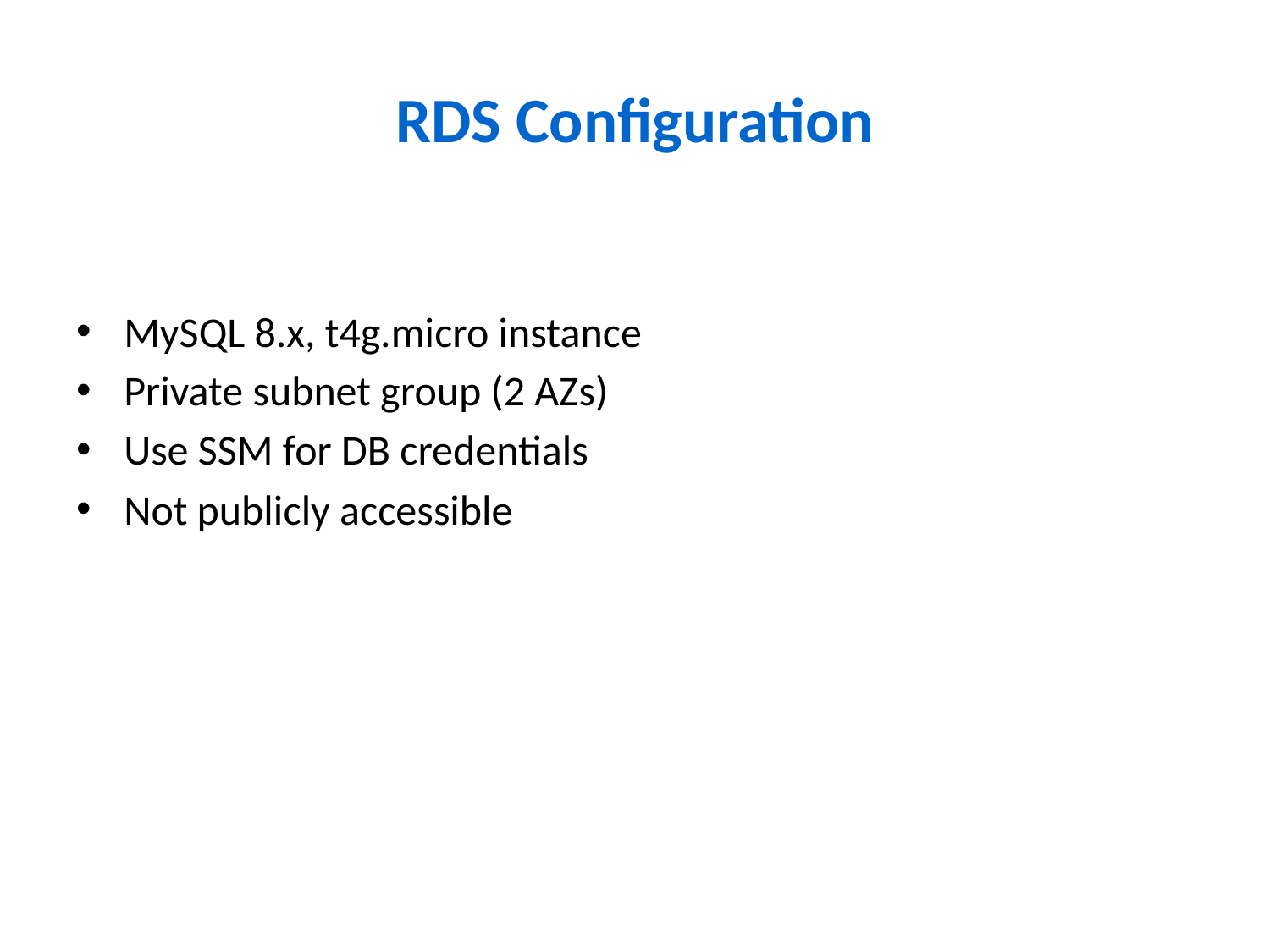

# RDS Configuration

MySQL 8.x, t4g.micro instance
Private subnet group (2 AZs)
Use SSM for DB credentials
Not publicly accessible